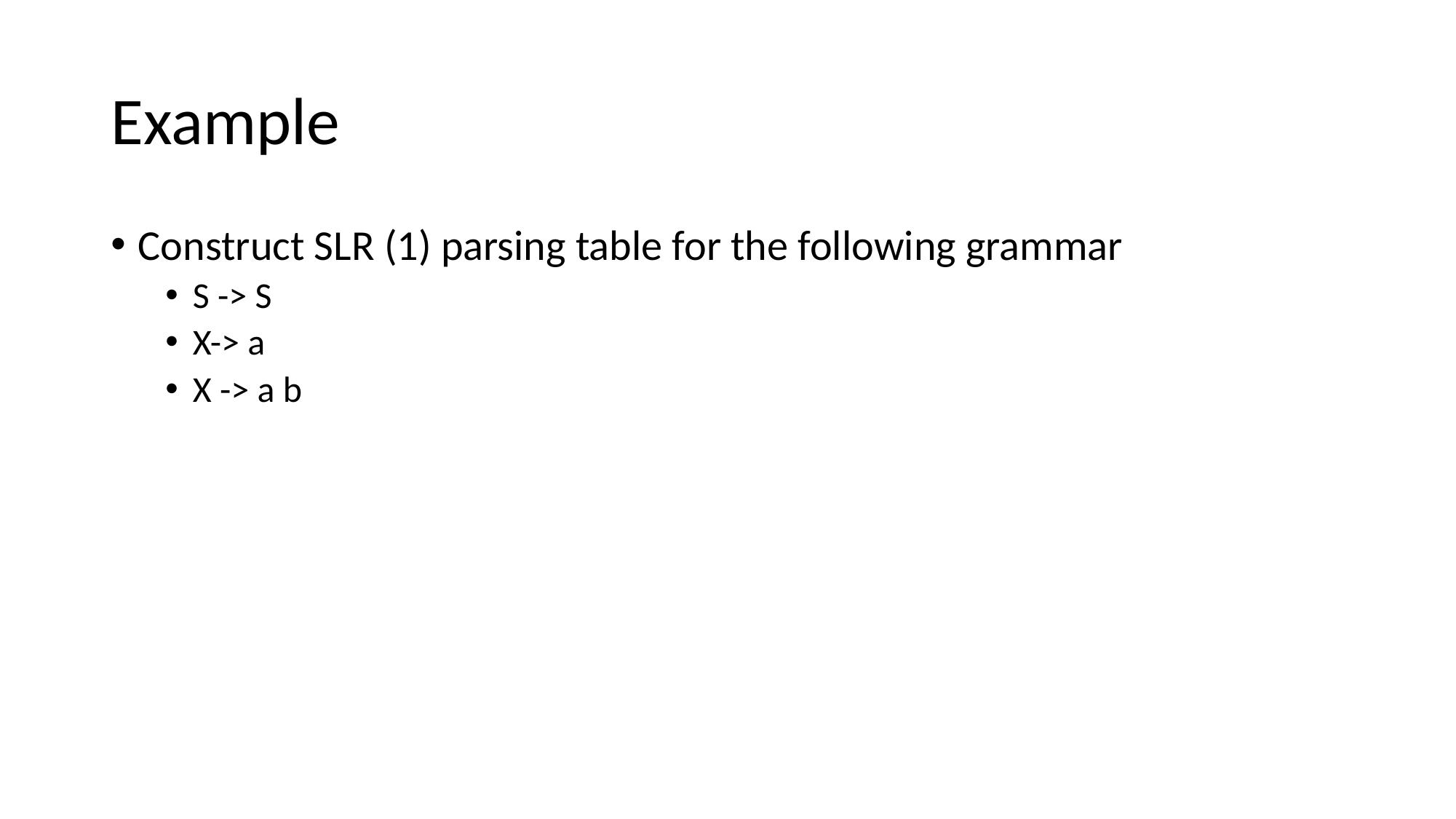

# Example
Construct SLR (1) parsing table for the following grammar
S -> S
X-> a
X -> a b